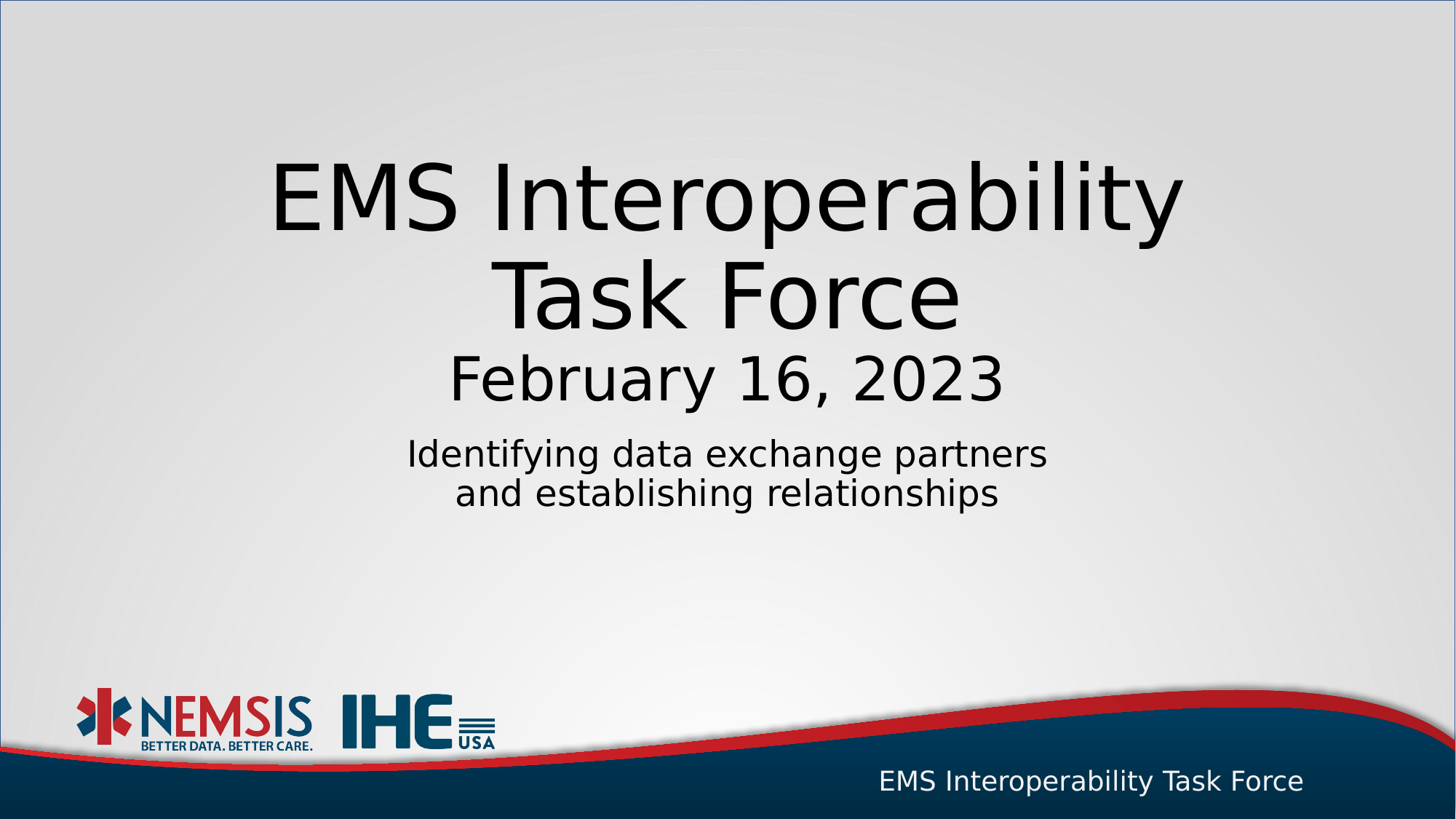

# EMS Interoperability Task Force February 16, 2023
Identifying data exchange partners
and establishing relationships